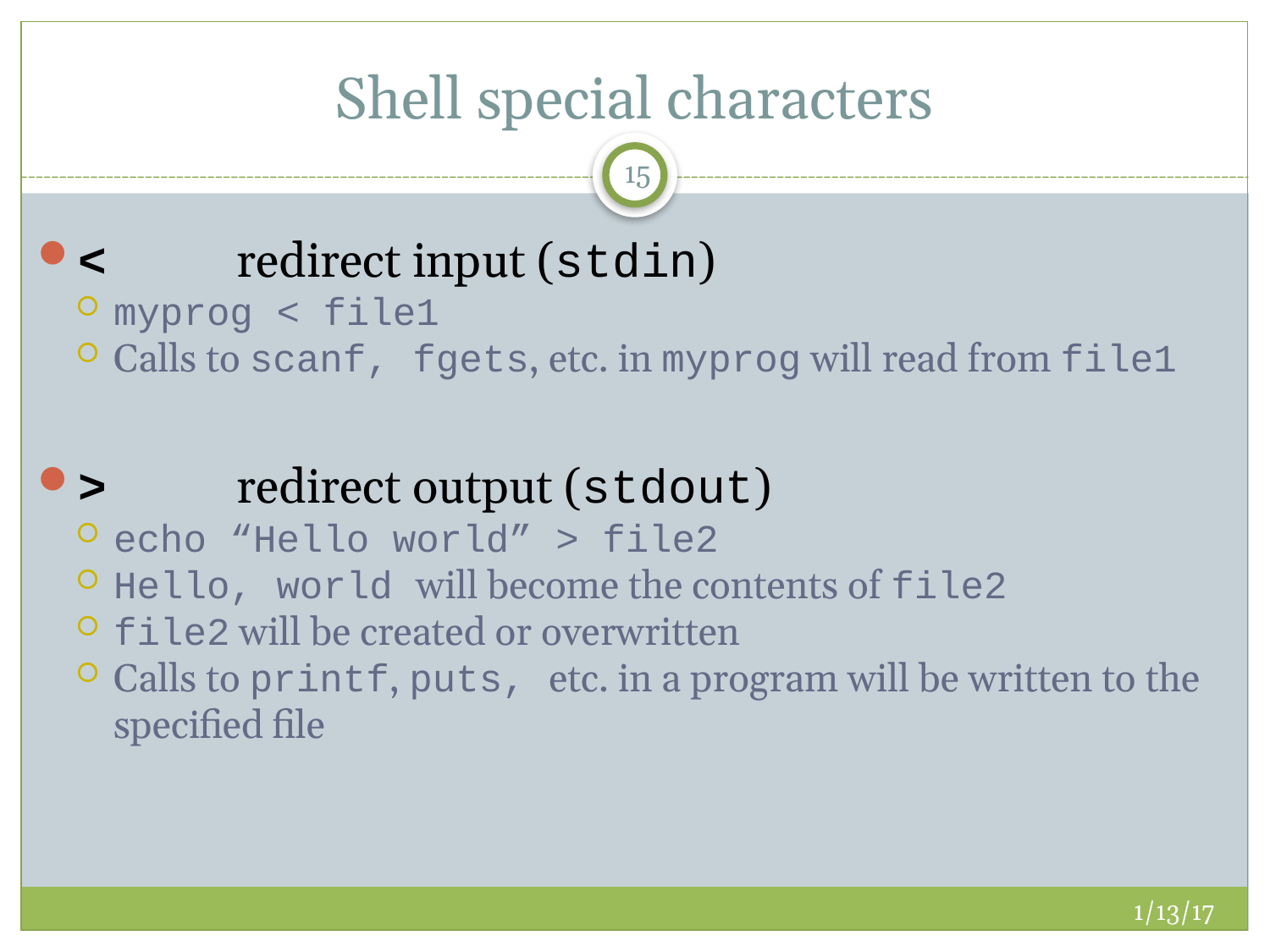

Shell special characters
15
< 	   redirect input (stdin)
myprog < file1
Calls to scanf, fgets, etc. in myprog will read from file1

> 	   redirect output (stdout)
echo “Hello world” > file2
Hello, world will become the contents of file2
file2 will be created or overwritten
Calls to printf, puts, etc. in a program will be written to the specified file

1/13/17